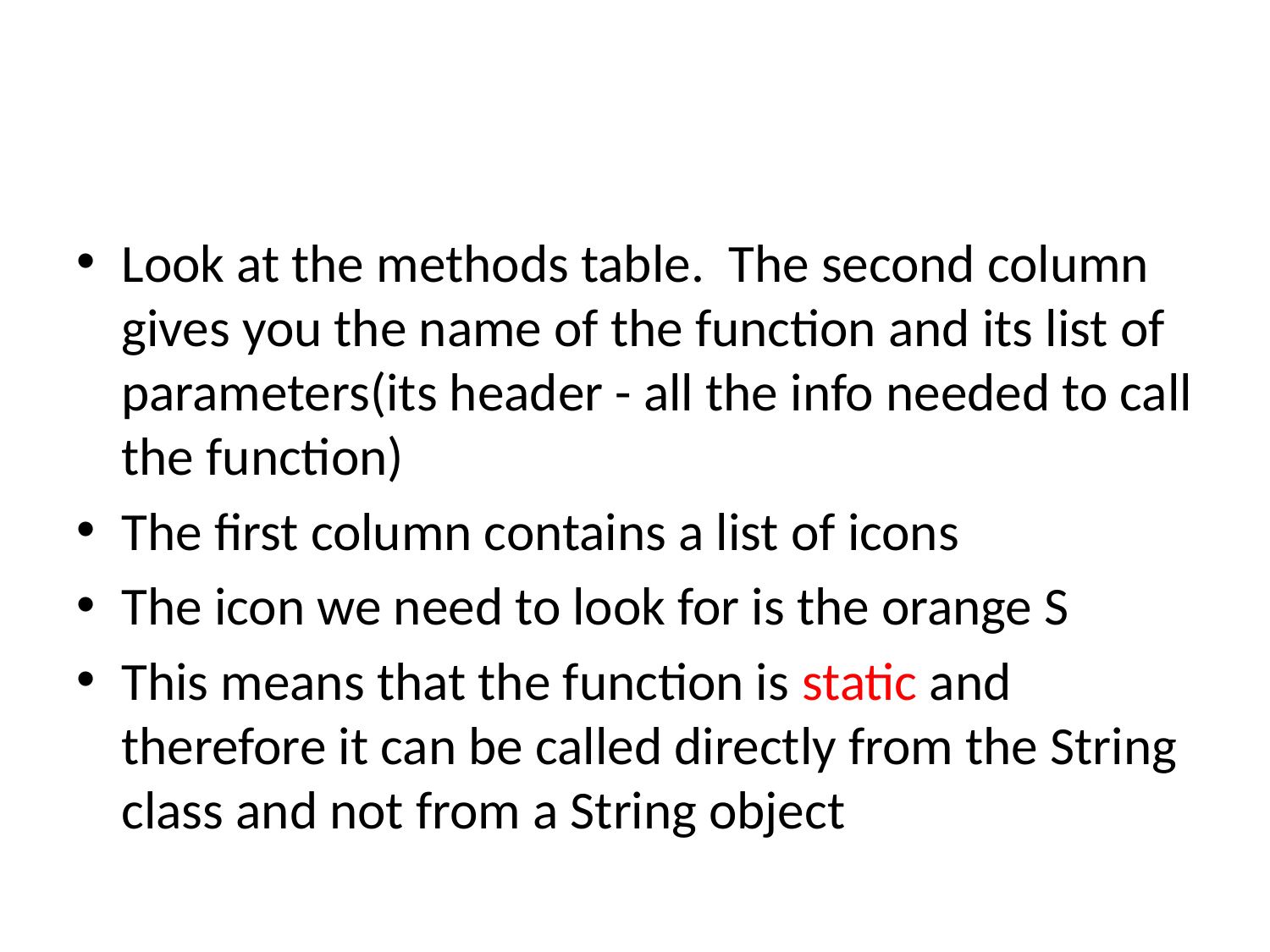

#
Look at the methods table.  The second column gives you the name of the function and its list of parameters(its header - all the info needed to call the function)
The first column contains a list of icons
The icon we need to look for is the orange S
This means that the function is static and therefore it can be called directly from the String class and not from a String object